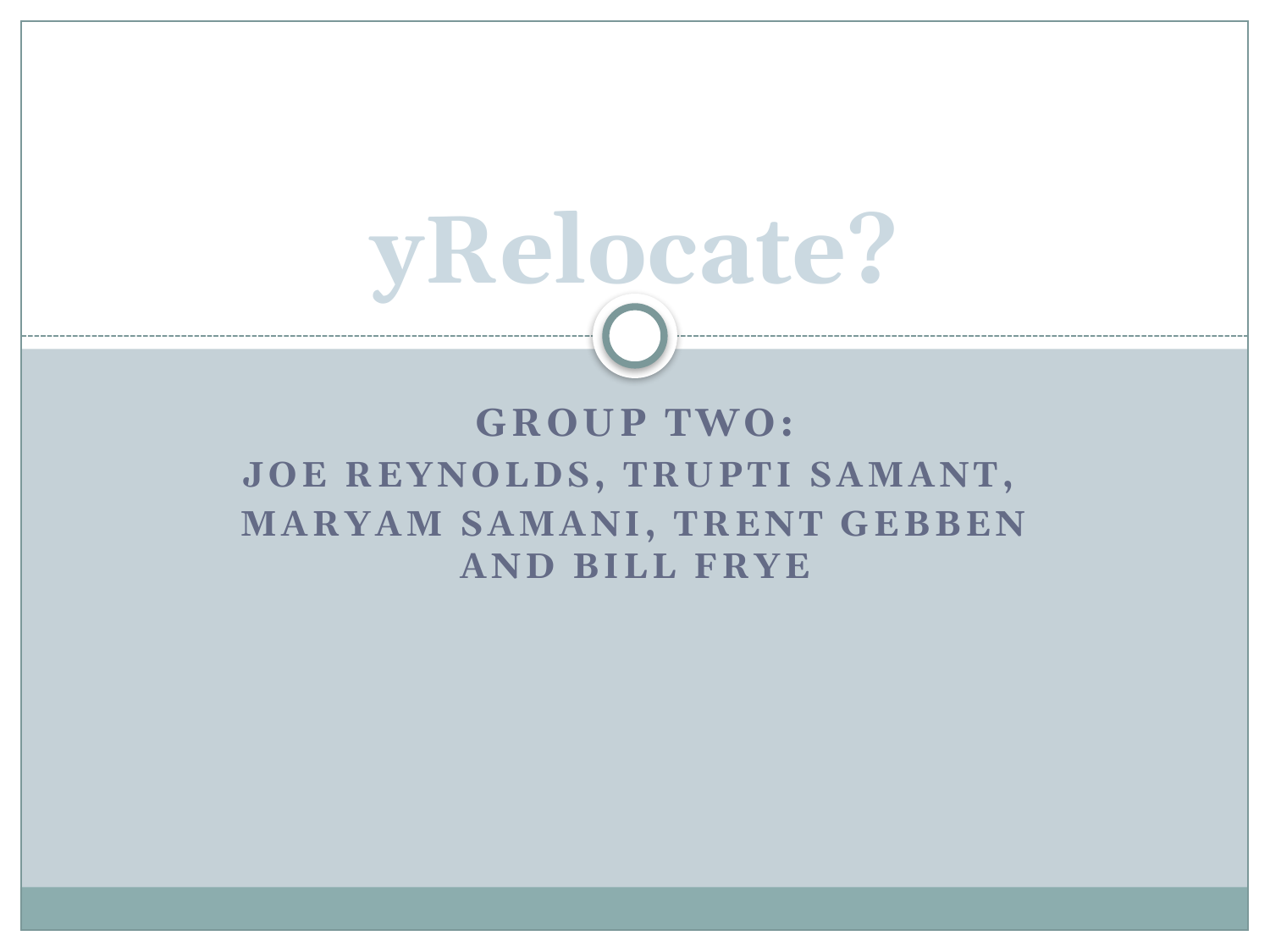

# yRelocate?
Group Two:
Joe Reynolds, Trupti Samant,
Maryam Samani, Trent Gebben and Bill Frye